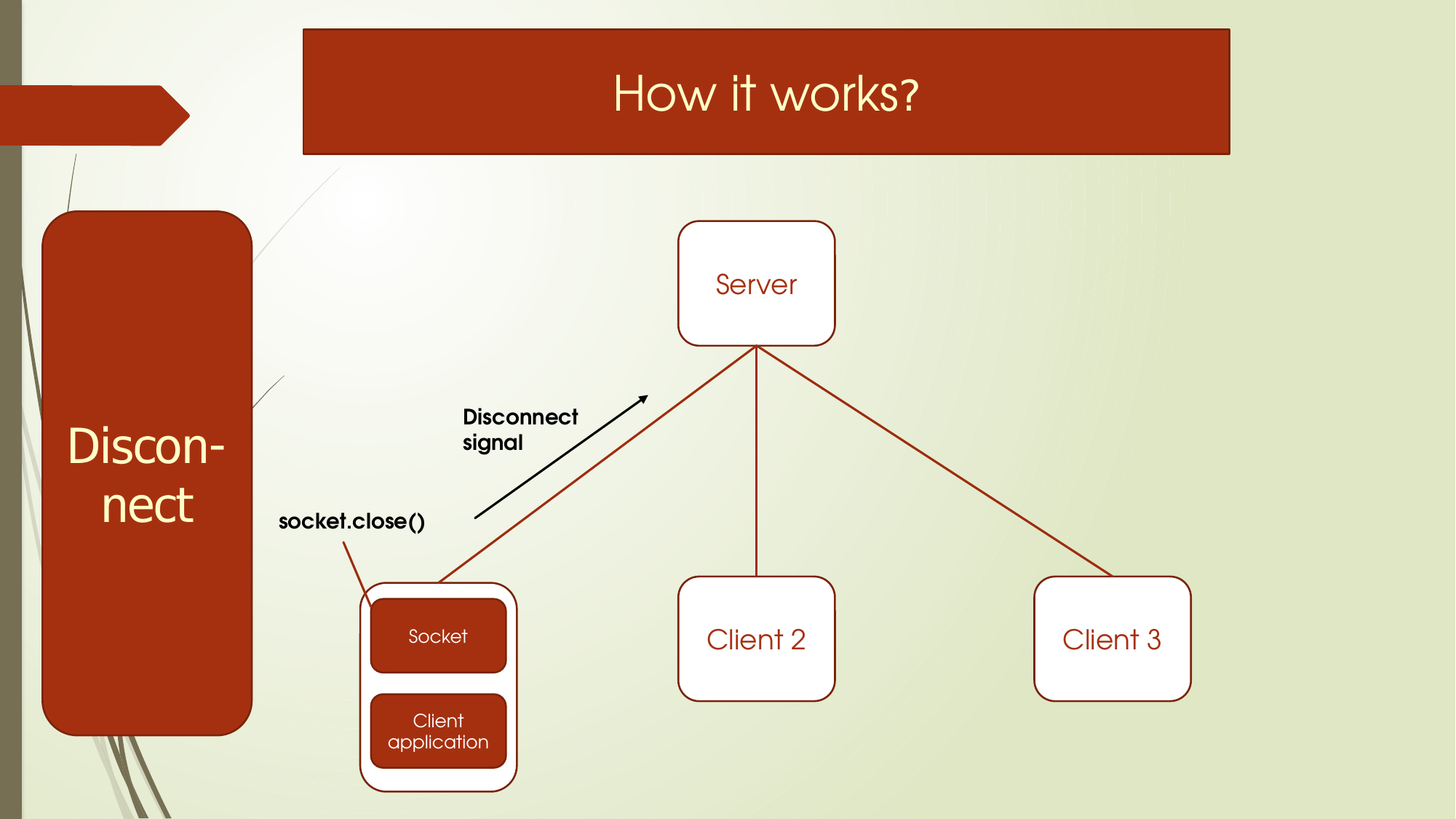

# How it works?
Discon-nect
Server
Disconnect signal
socket.close()
Client 2
Client 3

Socket
Client application